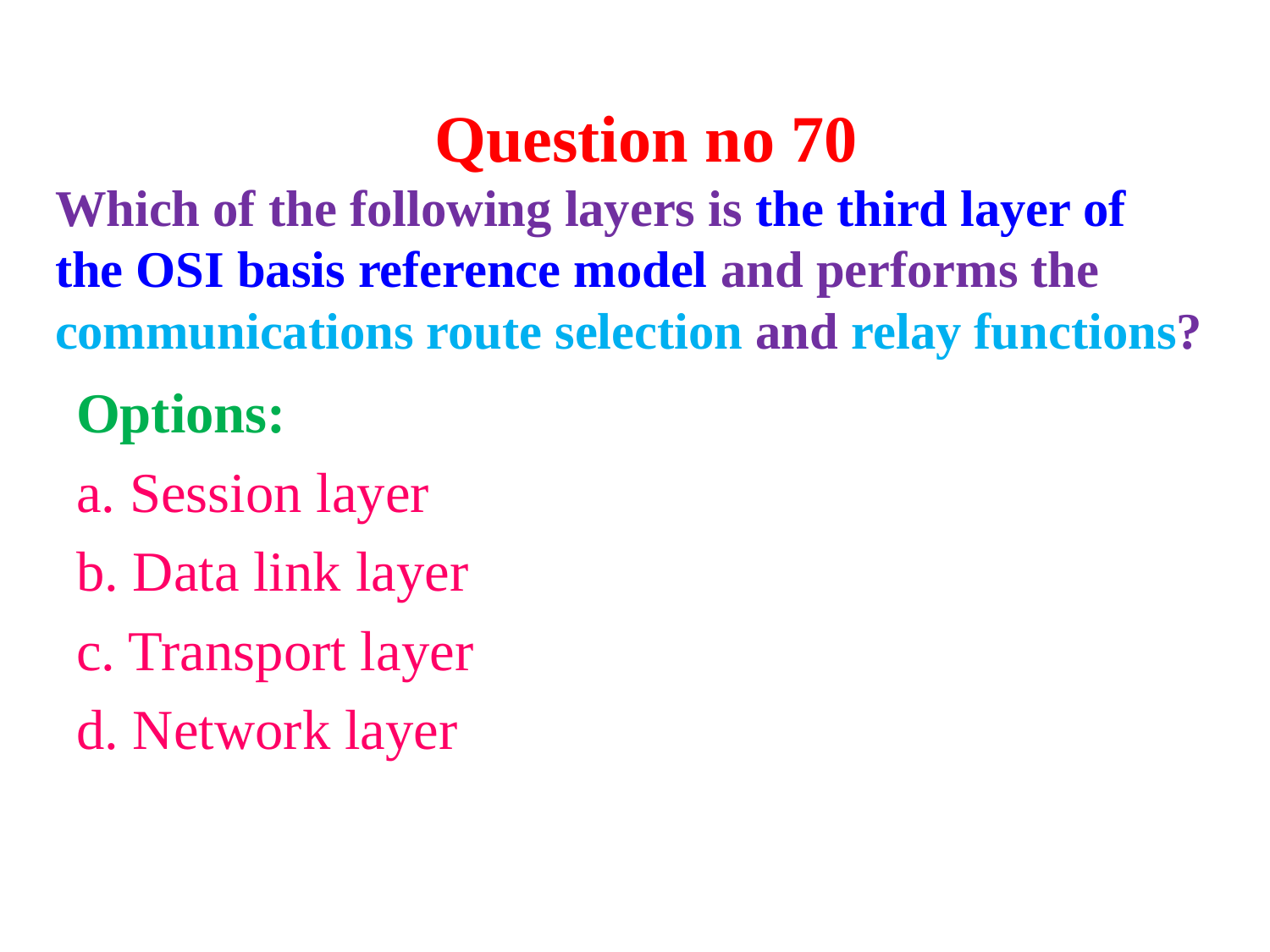

# Question no 70 Which of the following layers is the third layer of the OSI basis reference model and performs the communications route selection and relay functions?
Options:
a. Session layer
b. Data link layer
c. Transport layer
d. Network layer